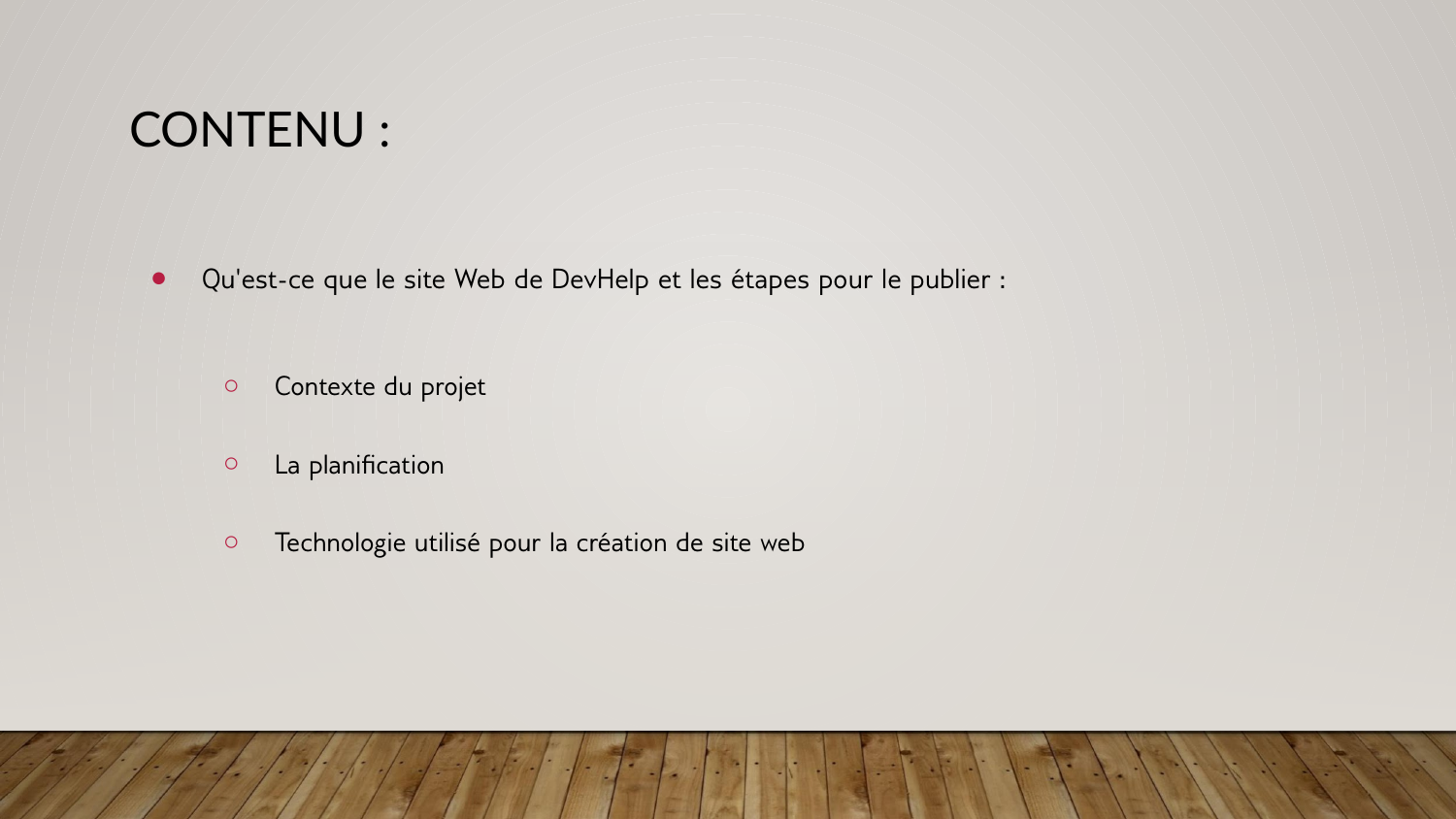

# CONTENU :
Qu'est-ce que le site Web de DevHelp et les étapes pour le publier :

Contexte du projet

La planification

Technologie utilisé pour la création de site web